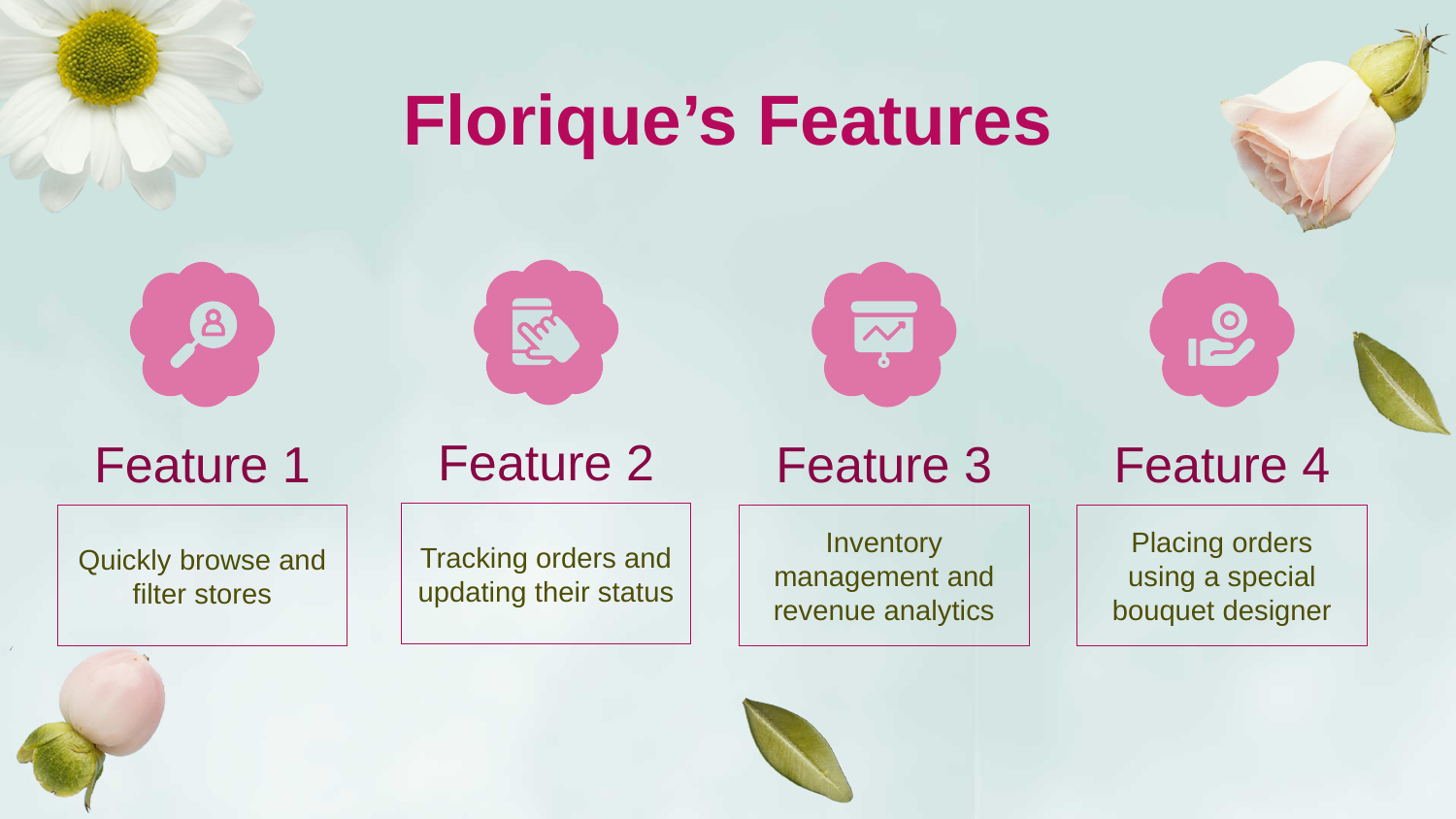

# Florique’s Features

Feature 2
Feature 1
Feature 3
Feature 4
Tracking orders and updating their status
Quickly browse and filter stores
Inventory management and revenue analytics
Placing orders
using a special bouquet designer